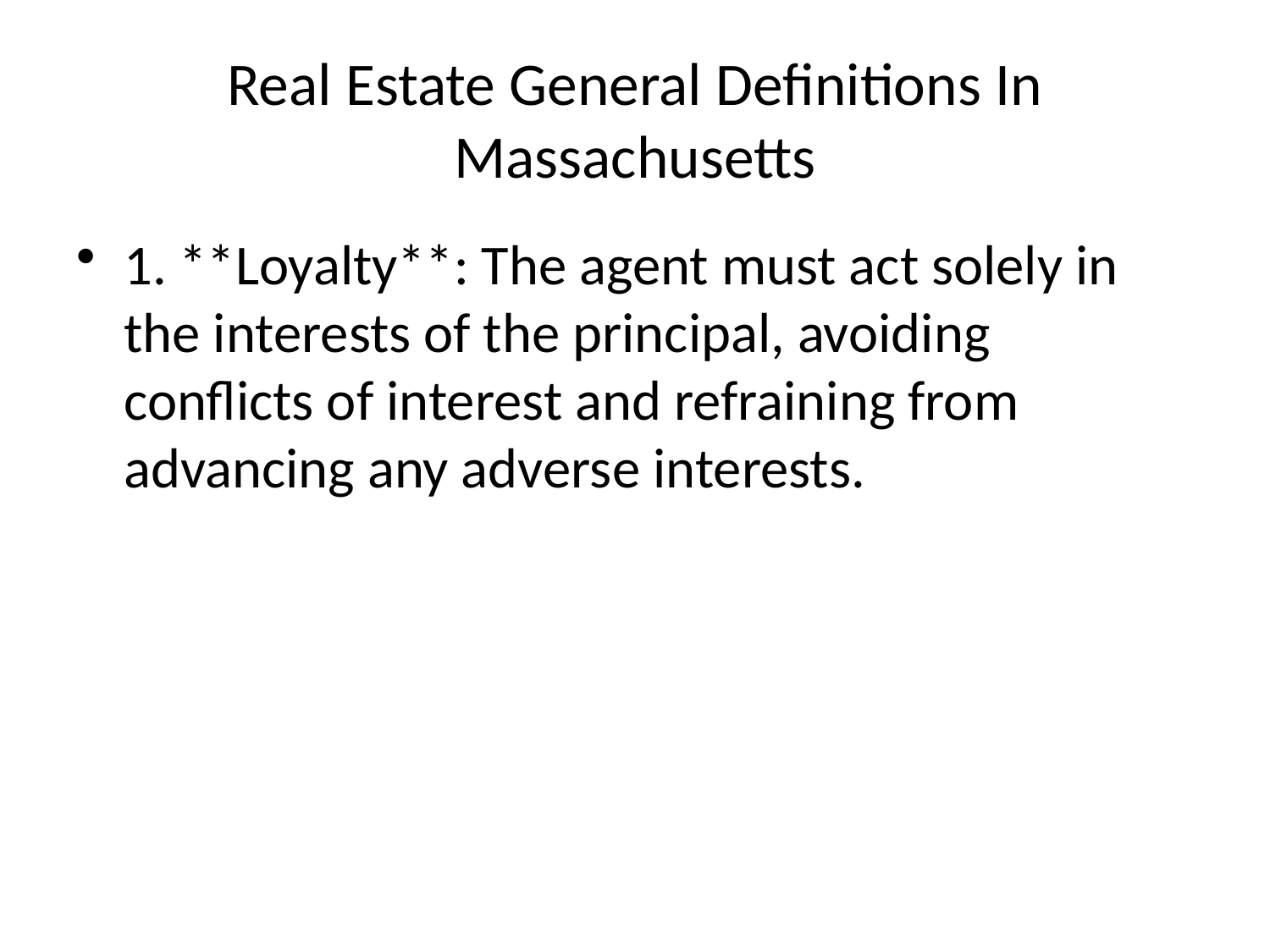

# Real Estate General Definitions In Massachusetts

1. **Loyalty**: The agent must act solely in the interests of the principal, avoiding conflicts of interest and refraining from advancing any adverse interests.